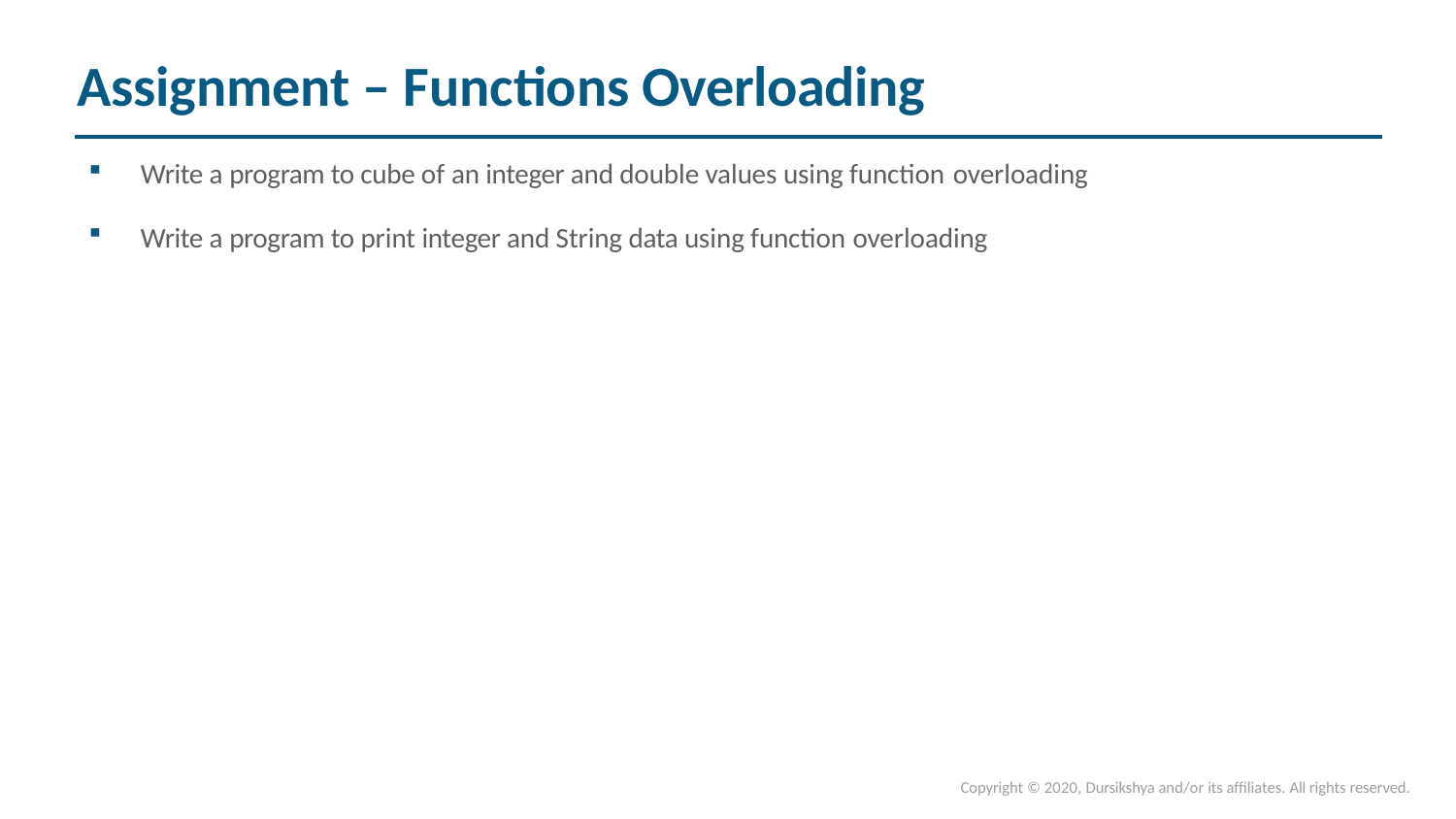

# Assignment – Functions Overloading

Write a program to cube of an integer and double values using function overloading

Write a program to print integer and String data using function overloading
Copyright © 2020, Dursikshya and/or its affiliates. All rights reserved.